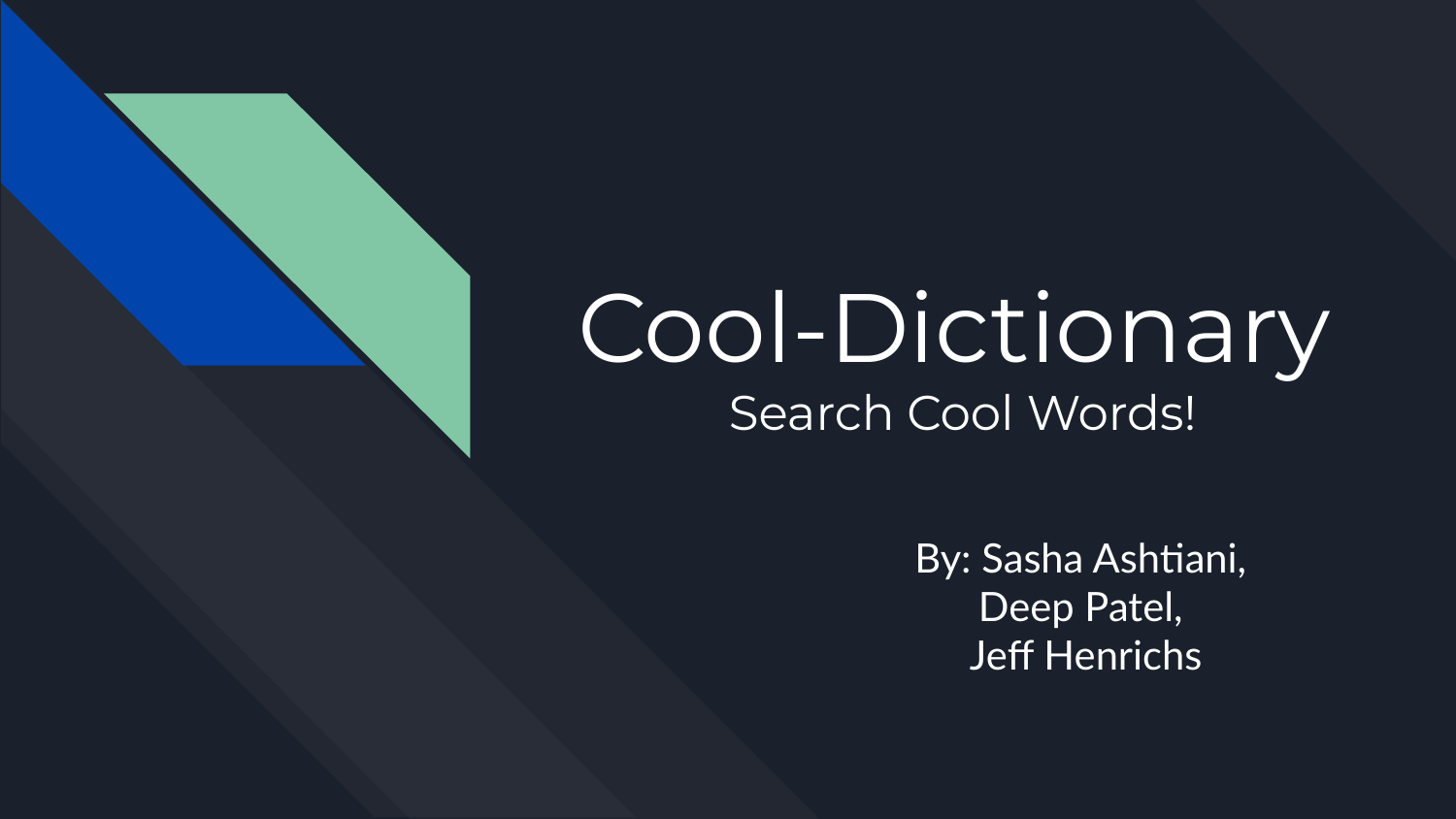

# Cool-Dictionary
Search Cool Words!
By: Sasha Ashtiani,
Deep Patel,
Jeff Henrichs